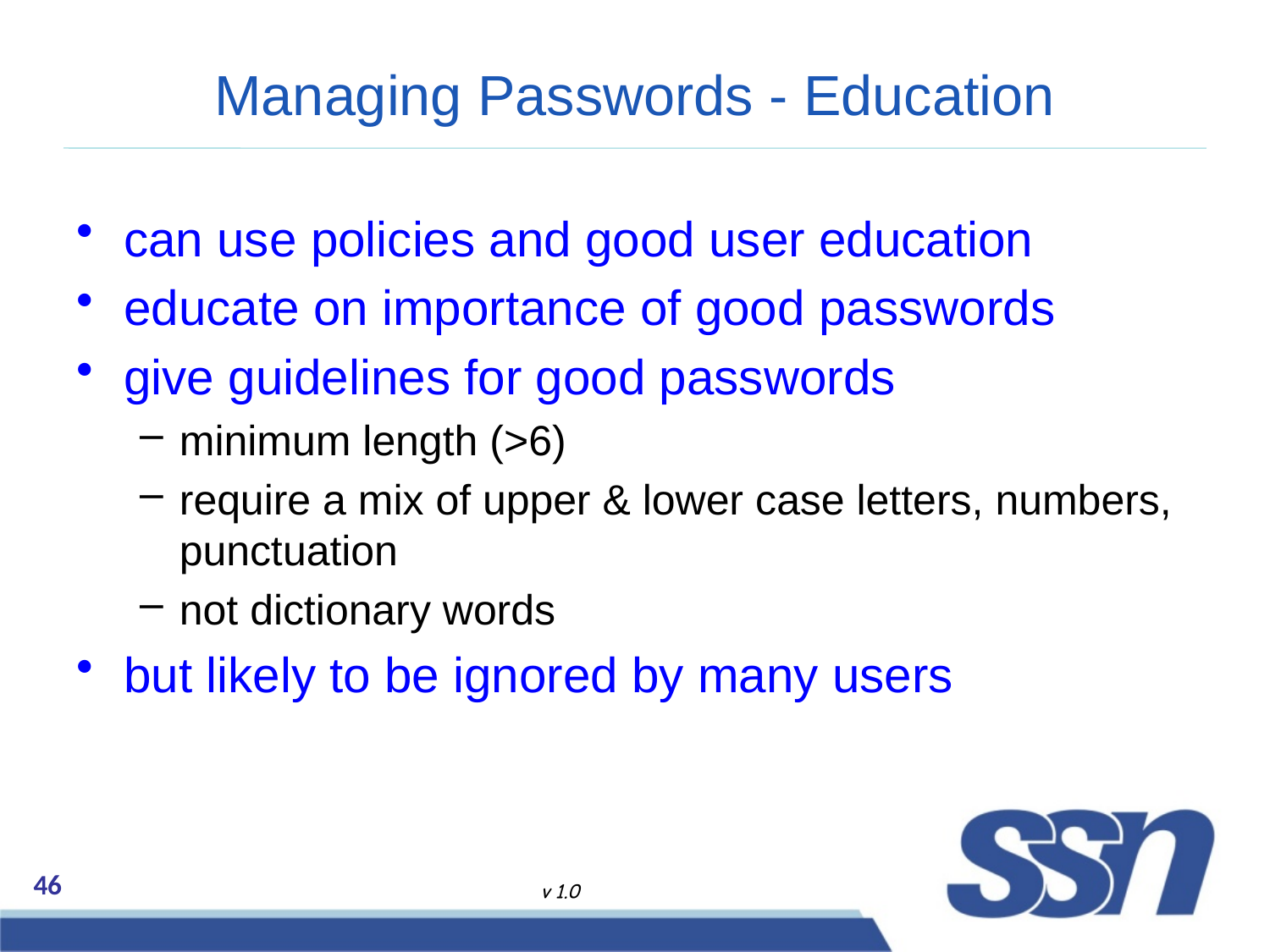

# Managing Passwords - Education
can use policies and good user education
educate on importance of good passwords
give guidelines for good passwords
minimum length (>6)
require a mix of upper & lower case letters, numbers, punctuation
not dictionary words
but likely to be ignored by many users